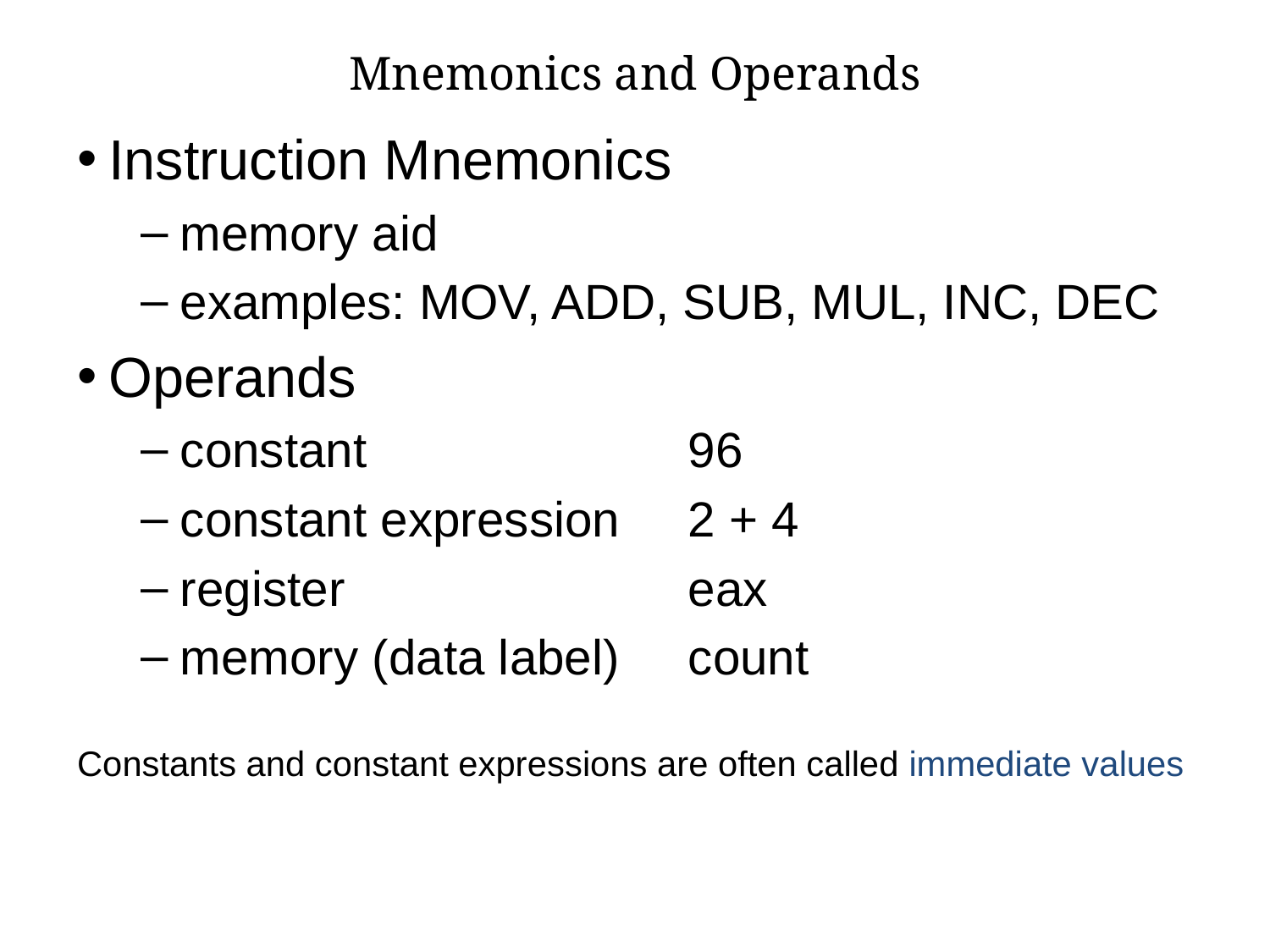

# Mnemonics and Operands
Instruction Mnemonics
memory aid
examples: MOV, ADD, SUB, MUL, INC, DEC
Operands
constant			96
constant expression	2 + 4
register			eax
memory (data label)	count

Constants and constant expressions are often called immediate values
Irvine, Kip R. Assembly Language for x86 Processors 6/e, 2010.
70